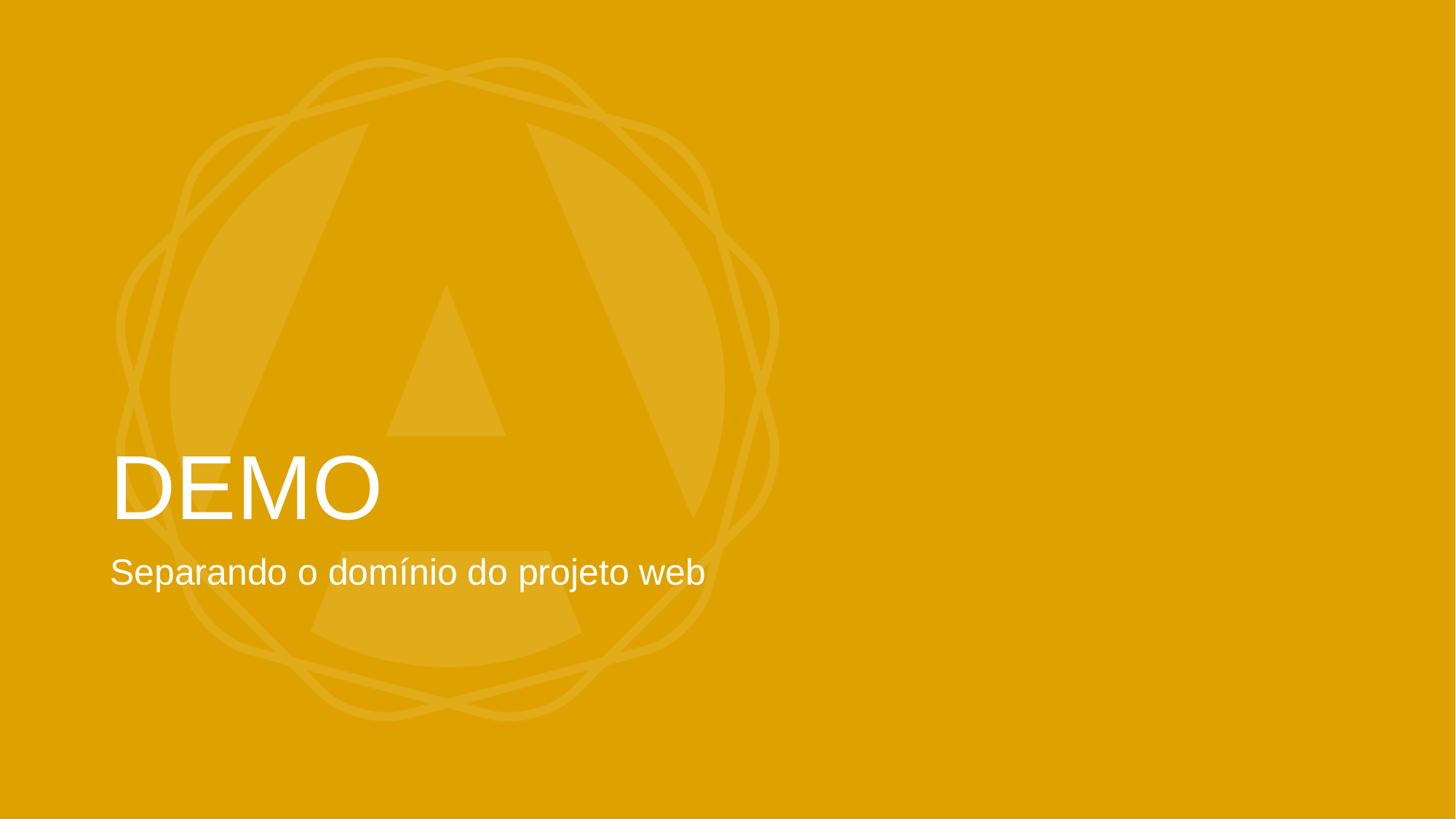

# DEMO
Separando o domínio do projeto web